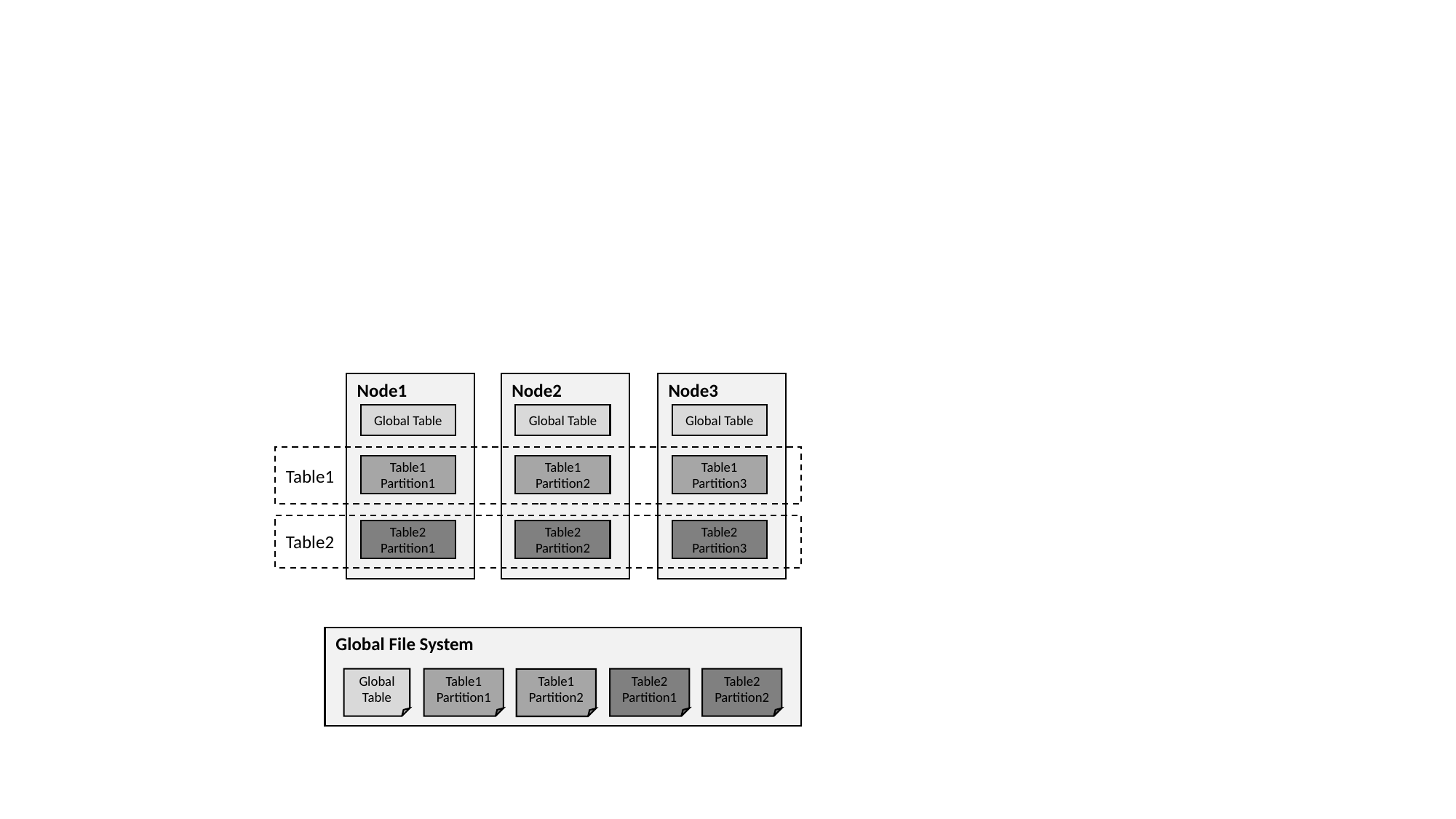

#
Node1
Node2
Node3
Global Table
Global Table
Global Table
Table1
Table1
Partition1
Table1
Partition2
Table1
Partition3
Table2
Table2
Partition1
Table2
Partition2
Table2
Partition3
Global File System
Global Table
Table1 Partition1
Table2 Partition1
Table2 Partition2
Table1 Partition2